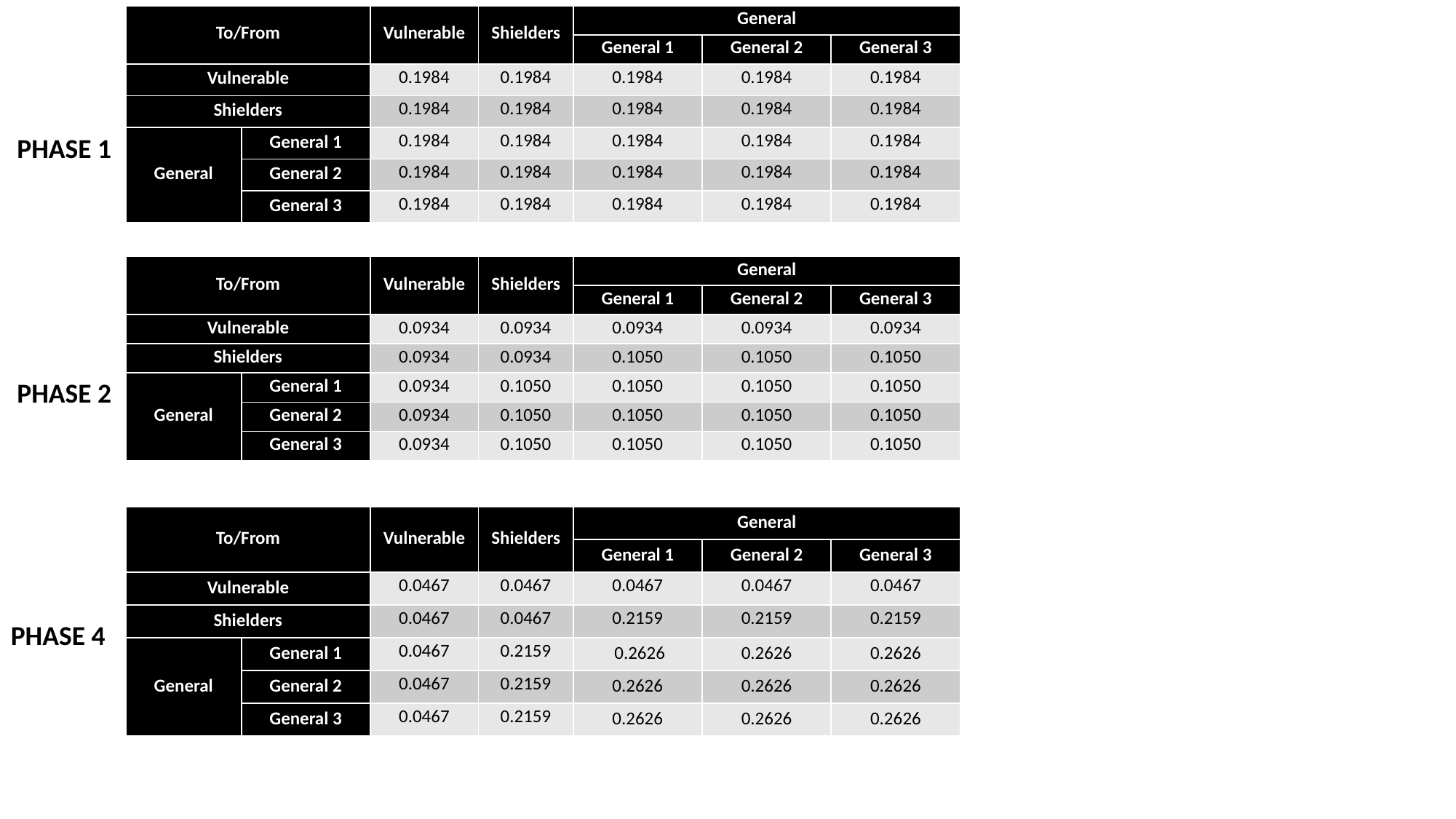

| To/From |  | Vulnerable | Shielders | General |  |  |
| --- | --- | --- | --- | --- | --- | --- |
|  |  |  |  | General 1 | General 2 | General 3 |
| Vulnerable |  | 0.1984 | 0.1984 | 0.1984 | 0.1984 | 0.1984 |
| Shielders |  | 0.1984 | 0.1984 | 0.1984 | 0.1984 | 0.1984 |
| General | General 1 | 0.1984 | 0.1984 | 0.1984 | 0.1984 | 0.1984 |
|  | General 2 | 0.1984 | 0.1984 | 0.1984 | 0.1984 | 0.1984 |
|  | General 3 | 0.1984 | 0.1984 | 0.1984 | 0.1984 | 0.1984 |
PHASE 1
| To/From |  | Vulnerable | Shielders | General |  |  |
| --- | --- | --- | --- | --- | --- | --- |
|  |  |  |  | General 1 | General 2 | General 3 |
| Vulnerable |  | 0.0934 | 0.0934 | 0.0934 | 0.0934 | 0.0934 |
| Shielders |  | 0.0934 | 0.0934 | 0.1050 | 0.1050 | 0.1050 |
| General | General 1 | 0.0934 | 0.1050 | 0.1050 | 0.1050 | 0.1050 |
|  | General 2 | 0.0934 | 0.1050 | 0.1050 | 0.1050 | 0.1050 |
|  | General 3 | 0.0934 | 0.1050 | 0.1050 | 0.1050 | 0.1050 |
PHASE 2
| To/From |  | Vulnerable | Shielders | General |  |  |
| --- | --- | --- | --- | --- | --- | --- |
|  |  |  |  | General 1 | General 2 | General 3 |
| Vulnerable |  | 0.0467 | 0.0467 | 0.0467 | 0.0467 | 0.0467 |
| Shielders |  | 0.0467 | 0.0467 | 0.2159 | 0.2159 | 0.2159 |
| General | General 1 | 0.0467 | 0.2159 | 0.2626 | 0.2626 | 0.2626 |
|  | General 2 | 0.0467 | 0.2159 | 0.2626 | 0.2626 | 0.2626 |
|  | General 3 | 0.0467 | 0.2159 | 0.2626 | 0.2626 | 0.2626 |
PHASE 4